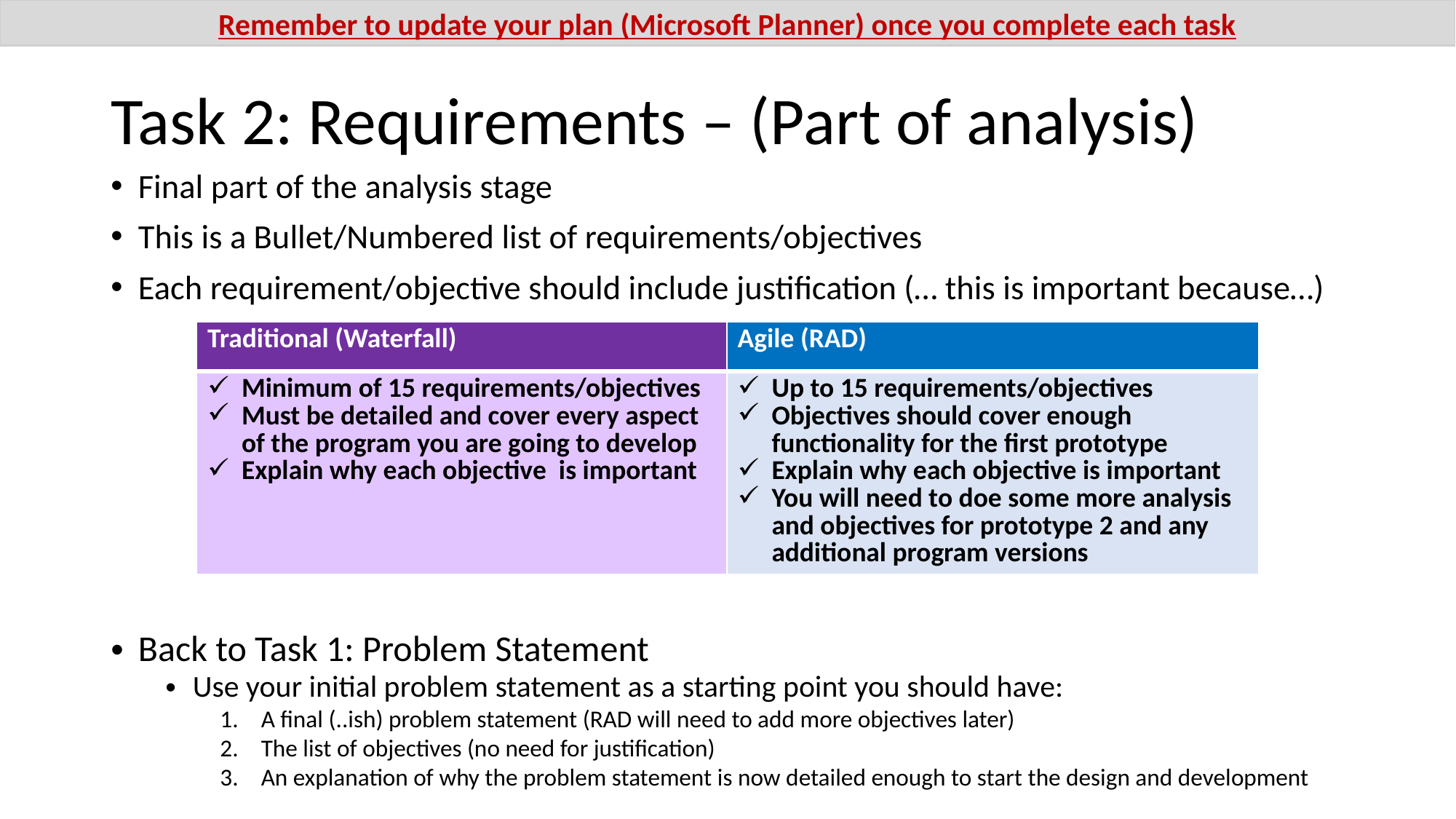

Remember to update your plan (Microsoft Planner) once you complete each task

# Task 2: Requirements – (Part of analysis)
Final part of the analysis stage
This is a Bullet/Numbered list of requirements/objectives
Each requirement/objective should include justification (… this is important because…)
| Traditional (Waterfall) | Agile (RAD) |
| --- | --- |
| Minimum of 15 requirements/objectives Must be detailed and cover every aspect of the program you are going to develop Explain why each objective is important | Up to 15 requirements/objectives Objectives should cover enough functionality for the first prototype Explain why each objective is important You will need to doe some more analysis and objectives for prototype 2 and any additional program versions |
Back to Task 1: Problem Statement
Use your initial problem statement as a starting point you should have:
A final (..ish) problem statement (RAD will need to add more objectives later)
The list of objectives (no need for justification)
An explanation of why the problem statement is now detailed enough to start the design and development